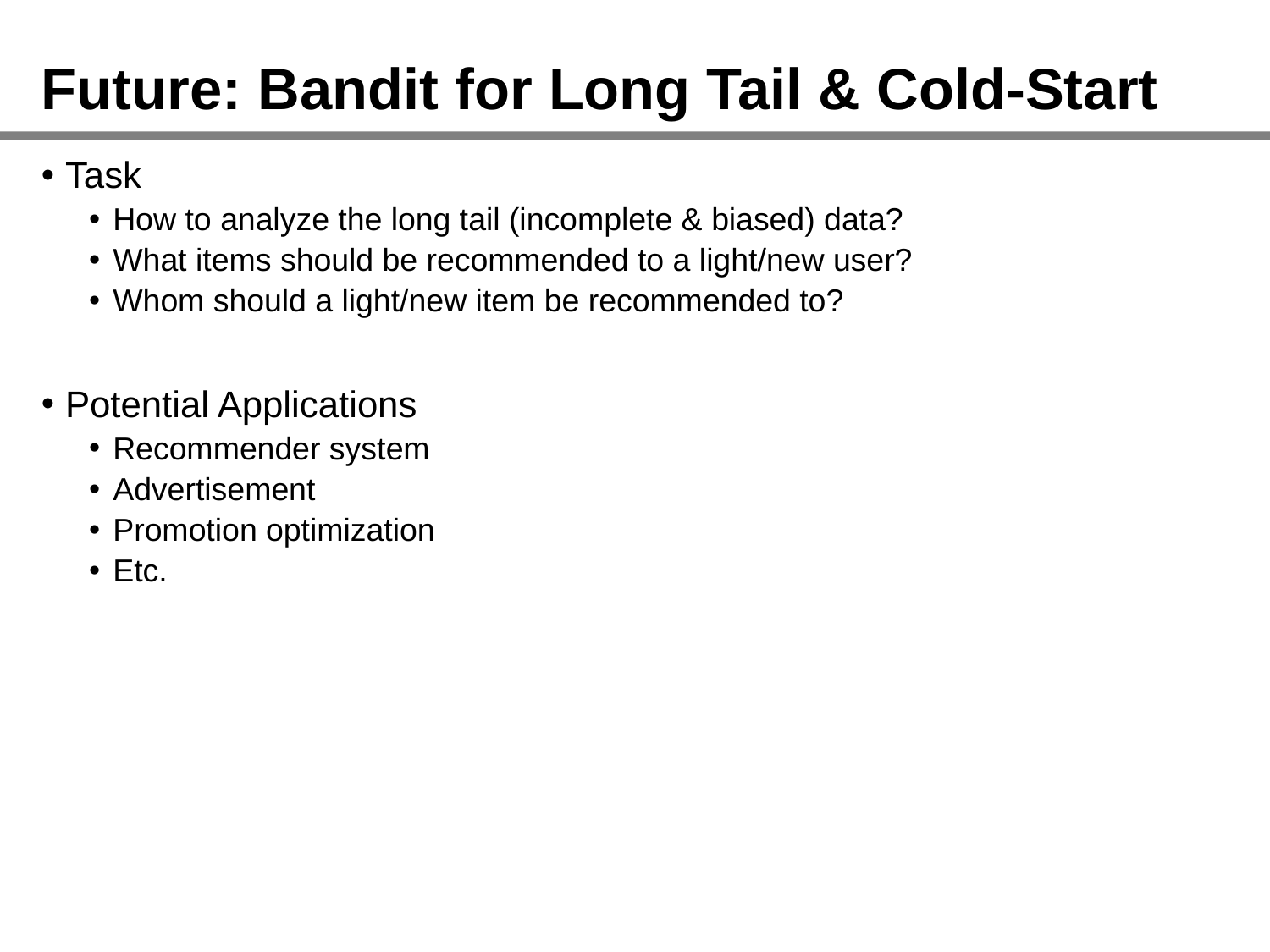

# Future: Bandit for Long Tail & Cold-Start
Task
How to analyze the long tail (incomplete & biased) data?
What items should be recommended to a light/new user?
Whom should a light/new item be recommended to?

Potential Applications
Recommender system
Advertisement
Promotion optimization
Etc.